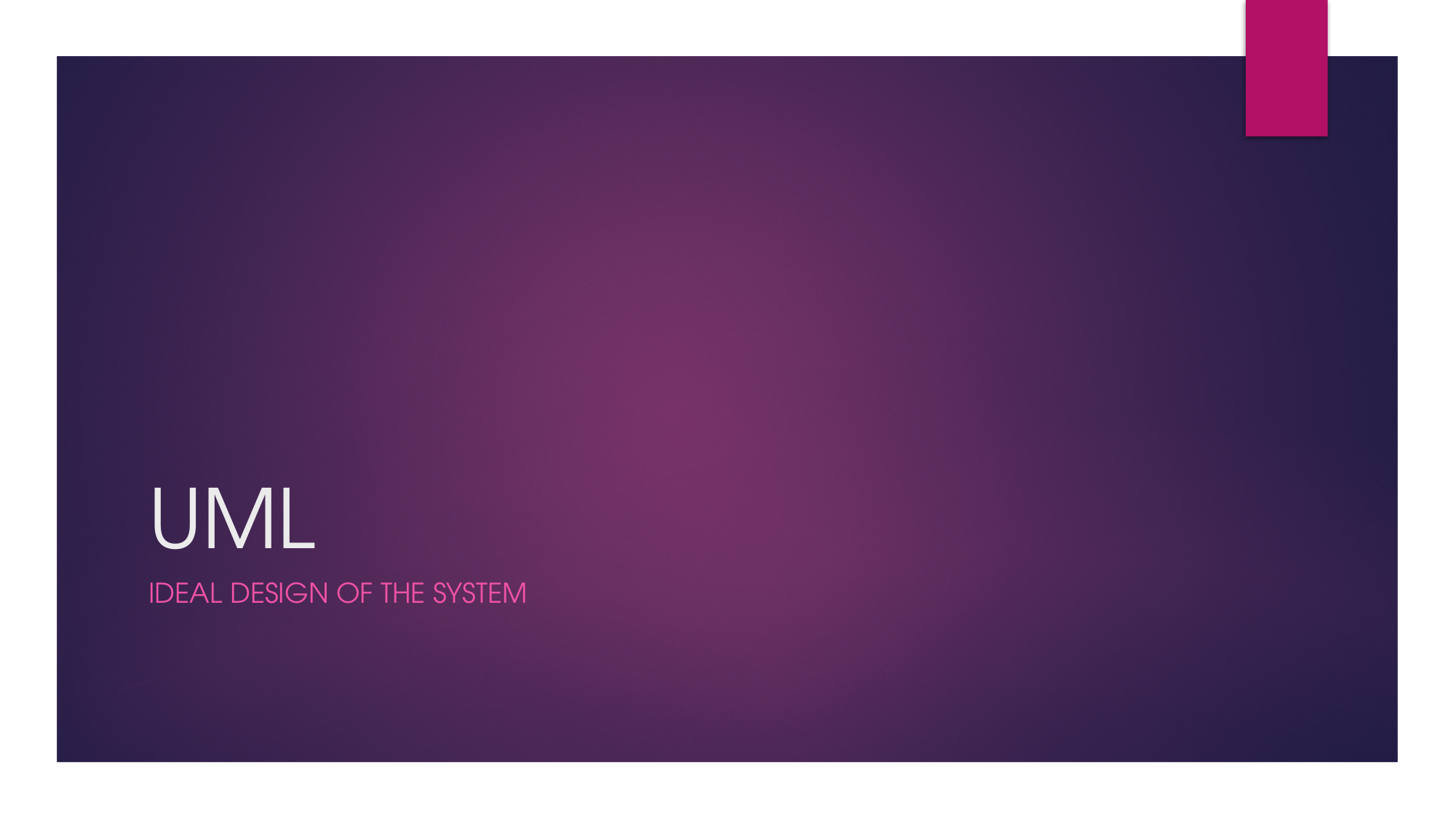

# UML
Ideal Design of the System